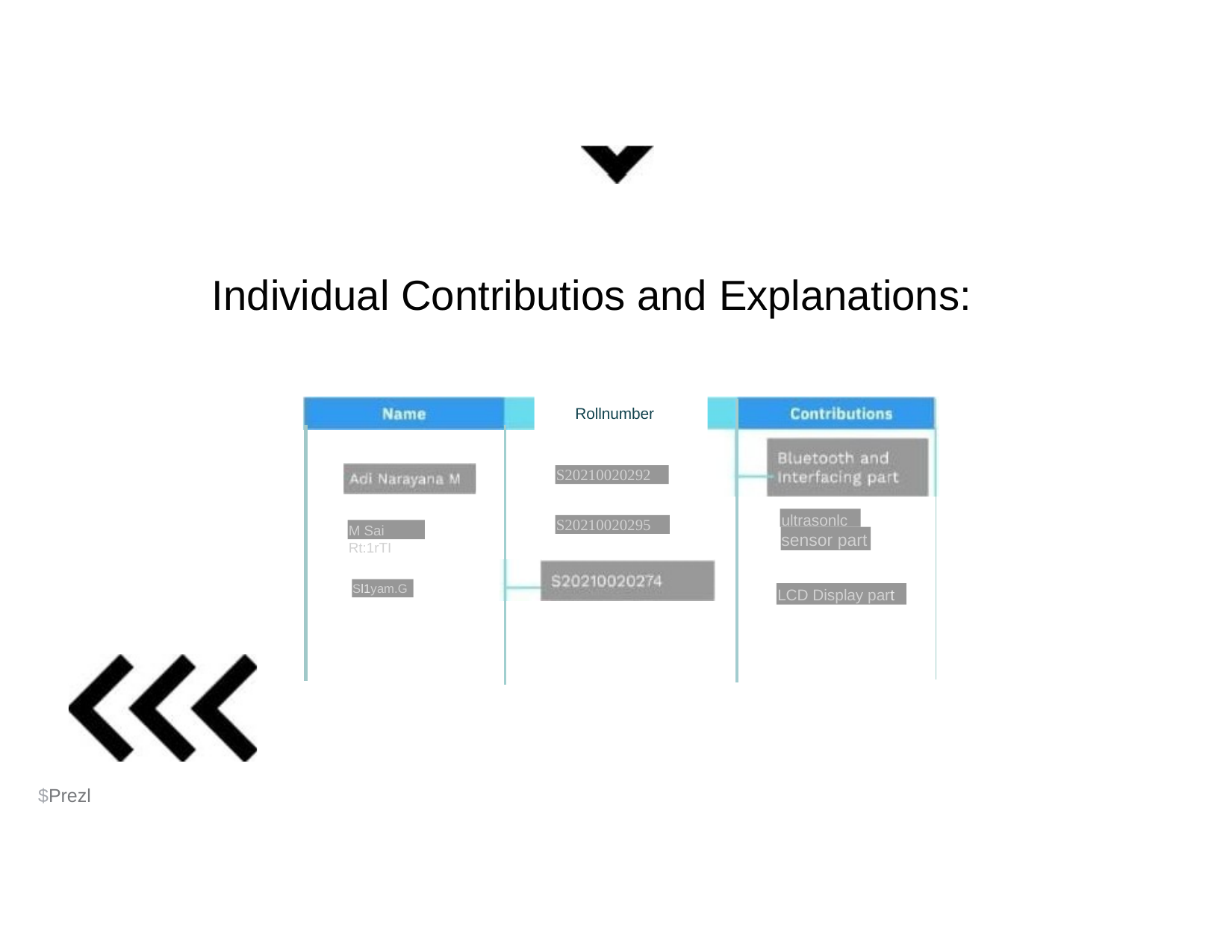

# Individual Contributios and Explanations:
Rollnumber
S20210020292

ultrasonlc
S20210020295

M Sai Rt:1rTI

sensor part

Sl1yam.G

LCD Display part
$Prezl